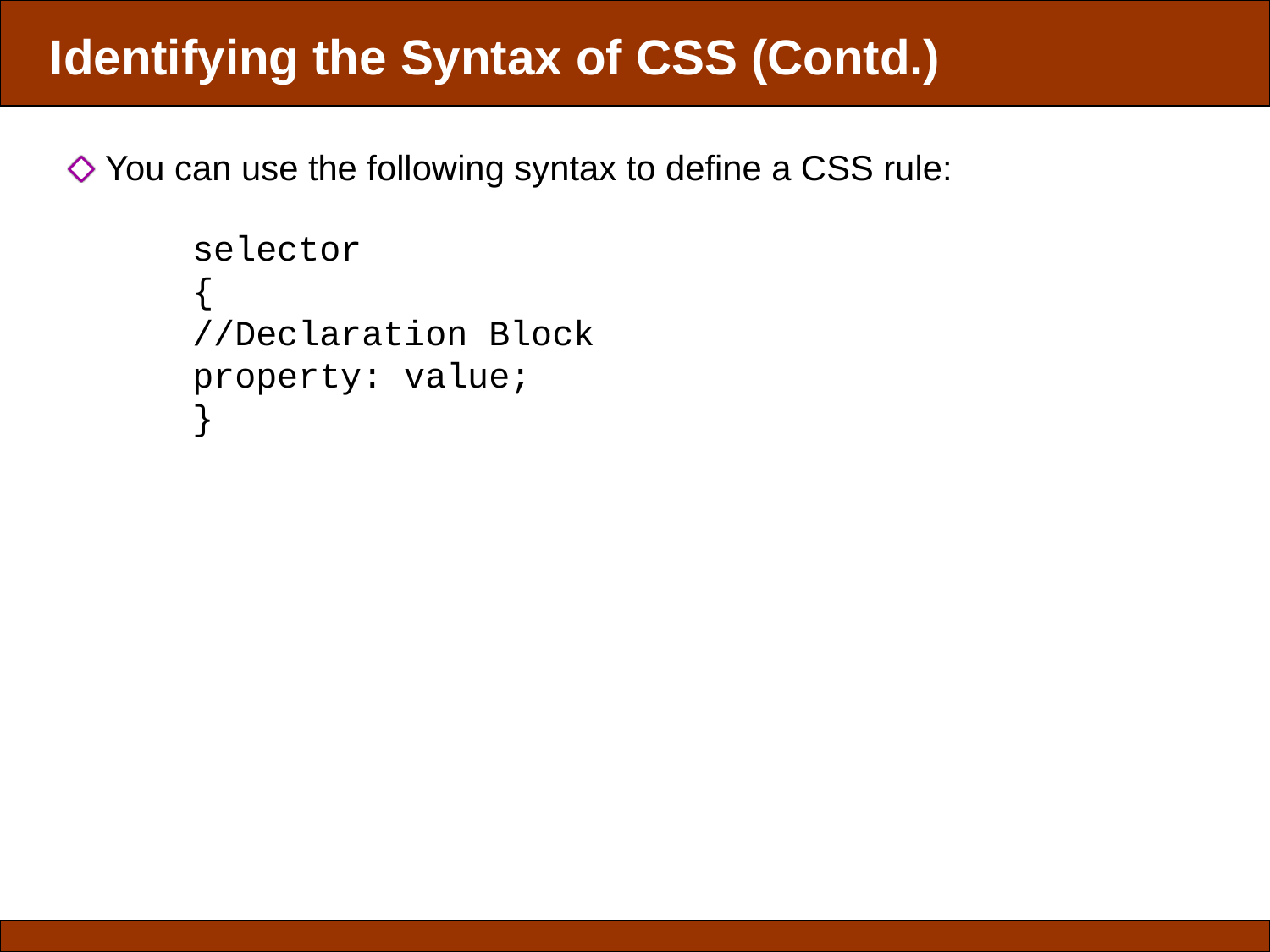

Identifying the Syntax of CSS (Contd.)
You can use the following syntax to define a CSS rule:
selector
{
//Declaration Block
property: value;
}